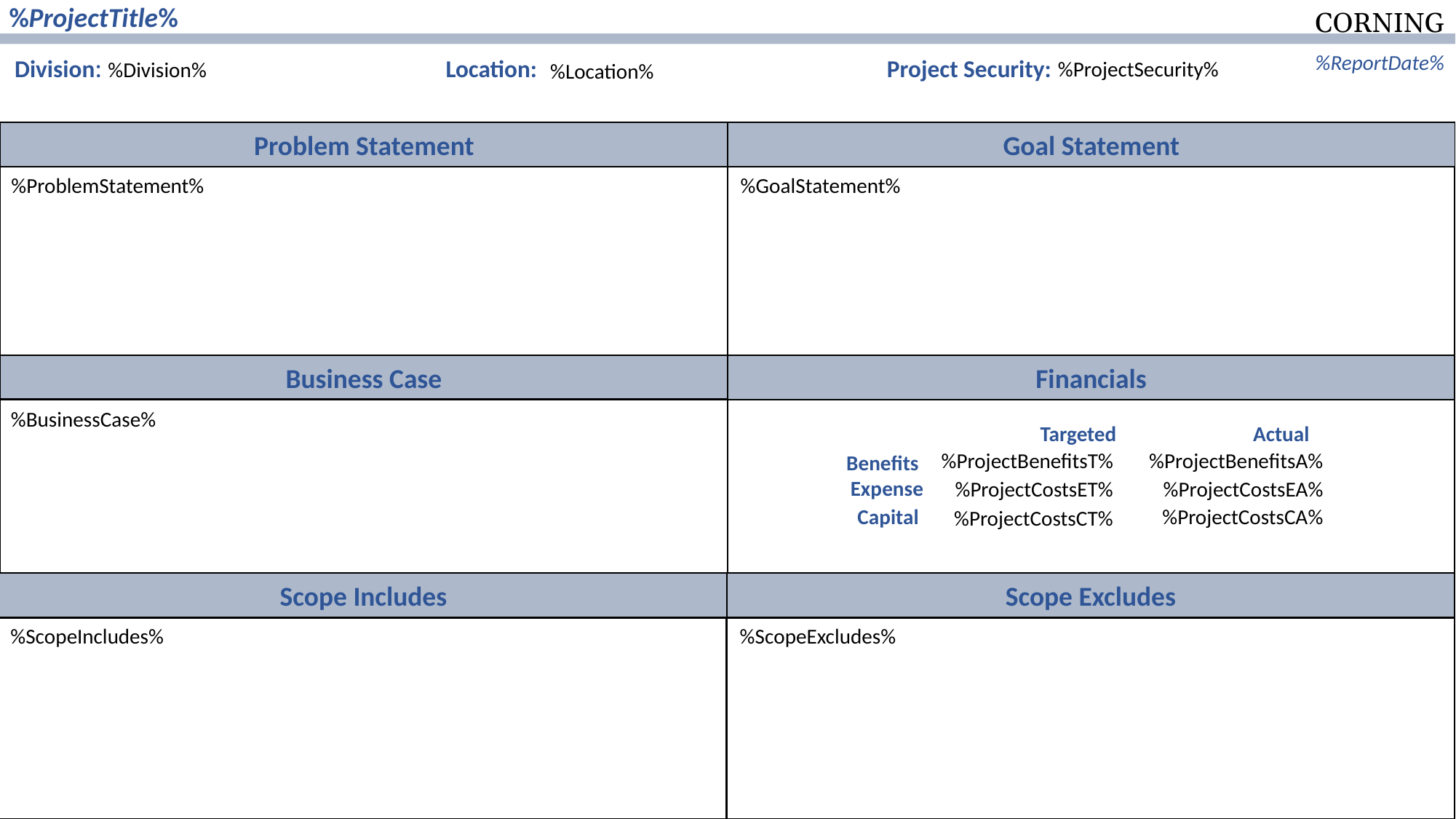

CORNING
%ProjectTitle%

%ReportDate%
 Division: 				Location: 				 Project Security:
%ProjectSecurity%
%Division%
%Location%
Goal Statement
Problem Statement
%GoalStatement%
%ProblemStatement%

Financials
Business Case

%BusinessCase%
 Targeted		Actual
%ProjectBenefitsA%
%ProjectBenefitsT%
Benefits
Expense
   Capital
%ProjectCostsET%
%ProjectCostsEA%
%ProjectCostsCA%
%ProjectCostsCT%
Scope Excludes
Scope Includes
%ScopeExcludes%
%ScopeIncludes%